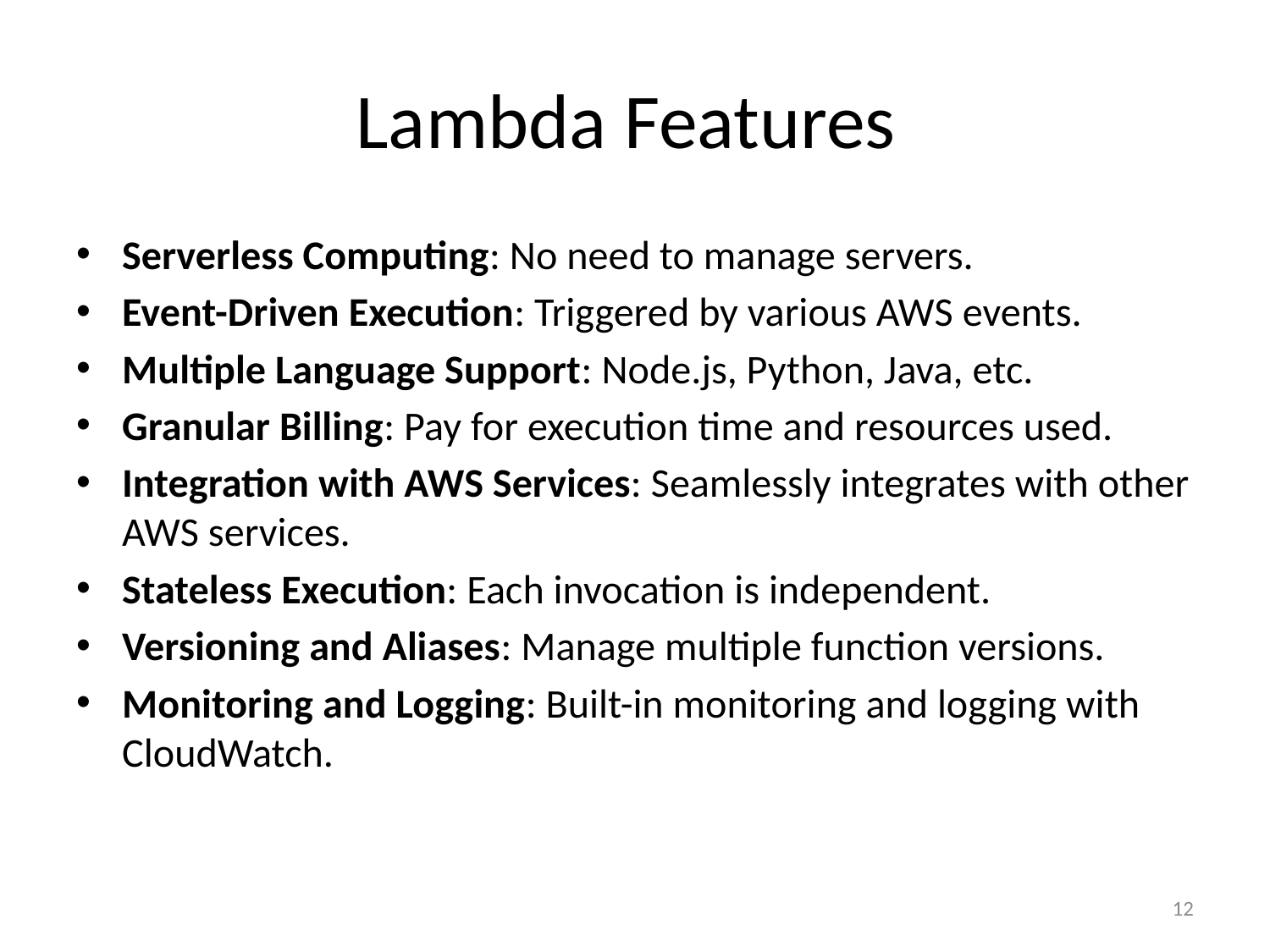

# Lambda Features
Serverless Computing: No need to manage servers.
Event-Driven Execution: Triggered by various AWS events.
Multiple Language Support: Node.js, Python, Java, etc.
Granular Billing: Pay for execution time and resources used.
Integration with AWS Services: Seamlessly integrates with other AWS services.
Stateless Execution: Each invocation is independent.
Versioning and Aliases: Manage multiple function versions.
Monitoring and Logging: Built-in monitoring and logging with CloudWatch.

12